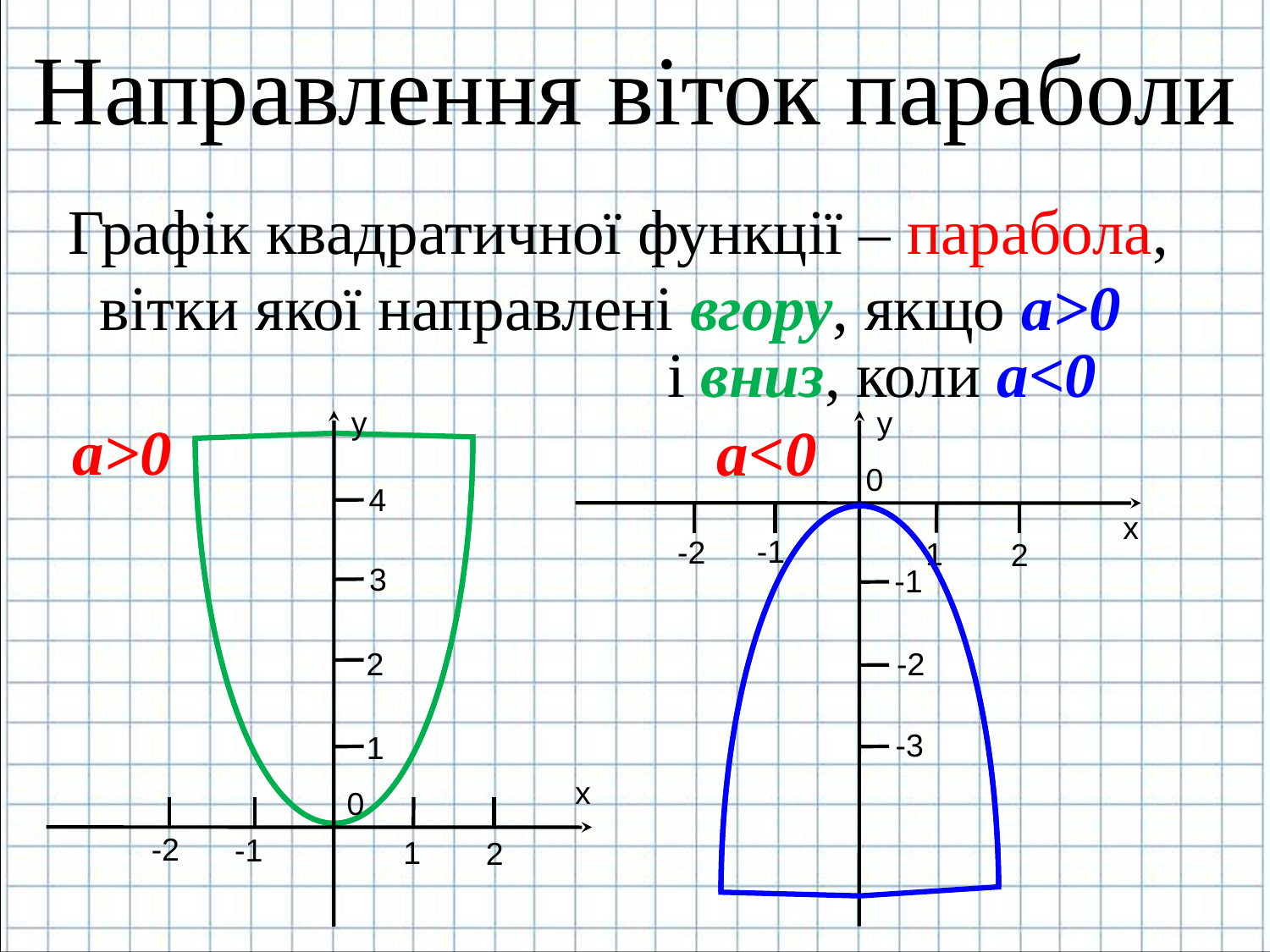

Направлення віток параболи

# Графік квадратичної функції – парабола, вітки якої направлені вгору, якщо а>0
і вниз, коли а<0
y
4
3
2
1
х
0
-2
-1
1
2
y
0
х
-1
-2
1
2
-1
-2
-3
а>0
а<0